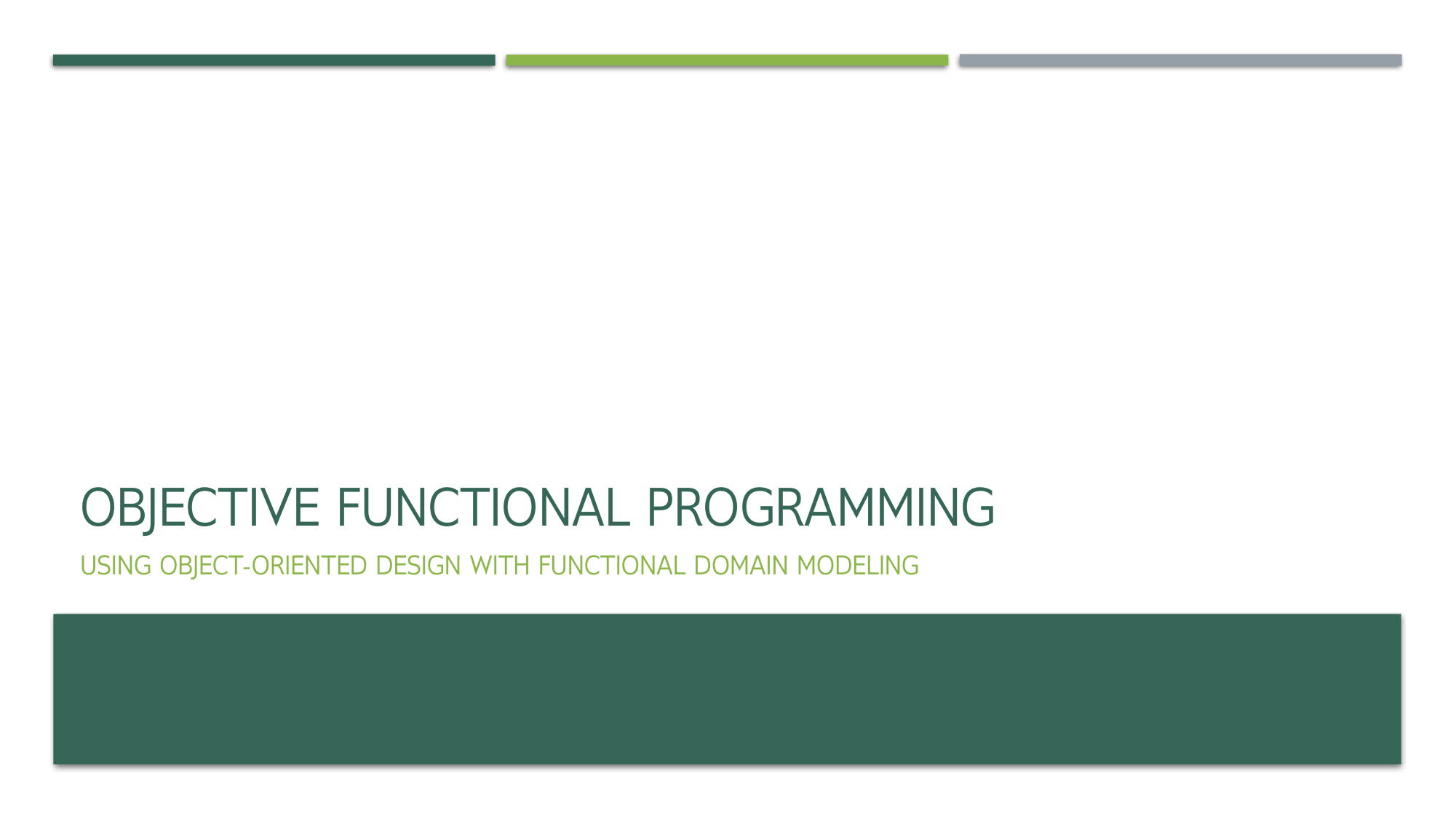

# Objective Functional Programming
Using Object-Oriented Design with Functional DOMAIN Modeling